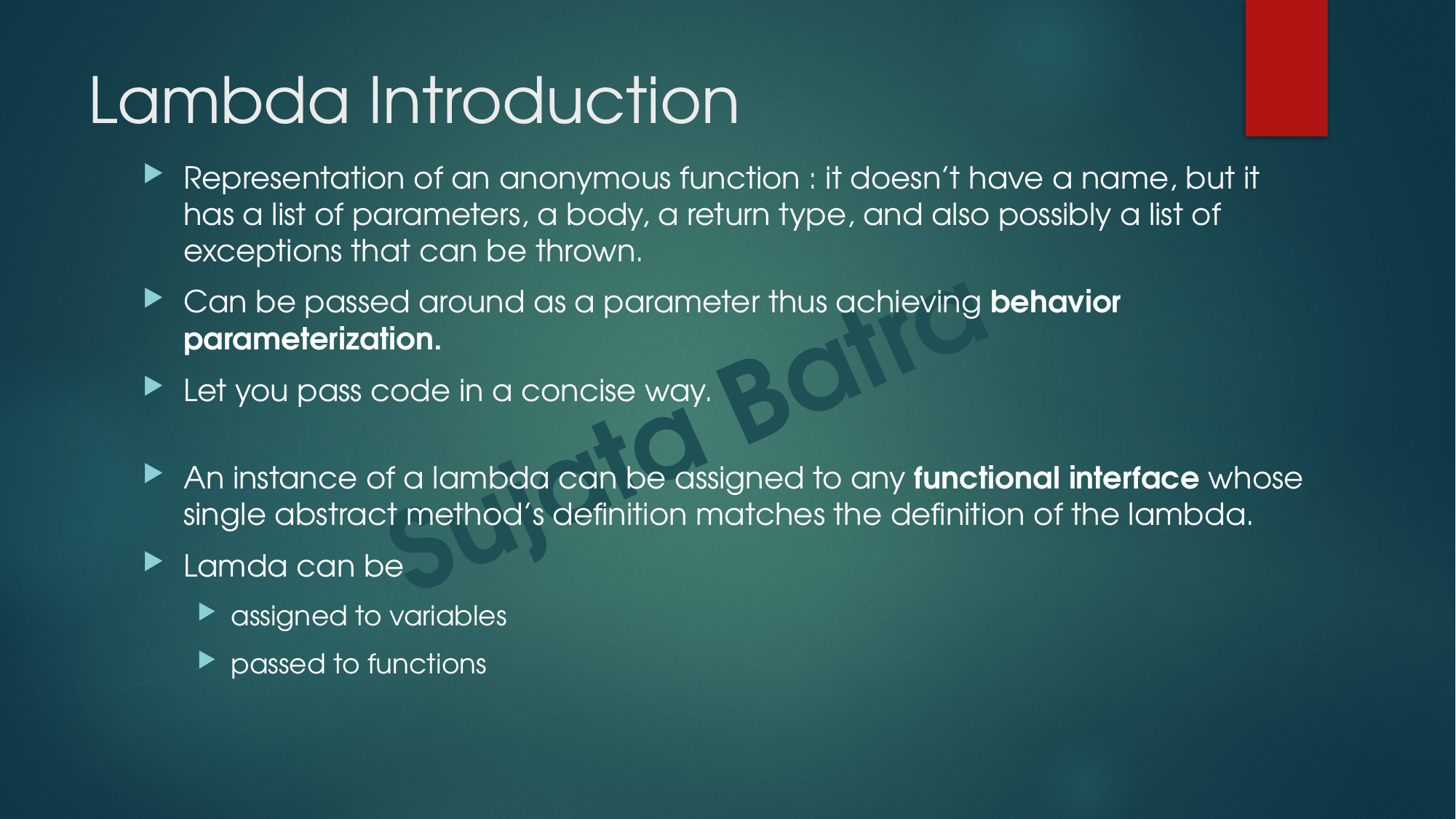

# Lambda Introduction
Representation of an anonymous function : it doesn’t have a name, but it has a list of parameters, a body, a return type, and also possibly a list of exceptions that can be thrown.
Can be passed around as a parameter thus achieving behavior parameterization.
Let you pass code in a concise way.
An instance of a lambda can be assigned to any functional interface
 whose single abstract method’s definition matches the definition of the lambda.
Lamda can be
assigned to variables
passed to functions